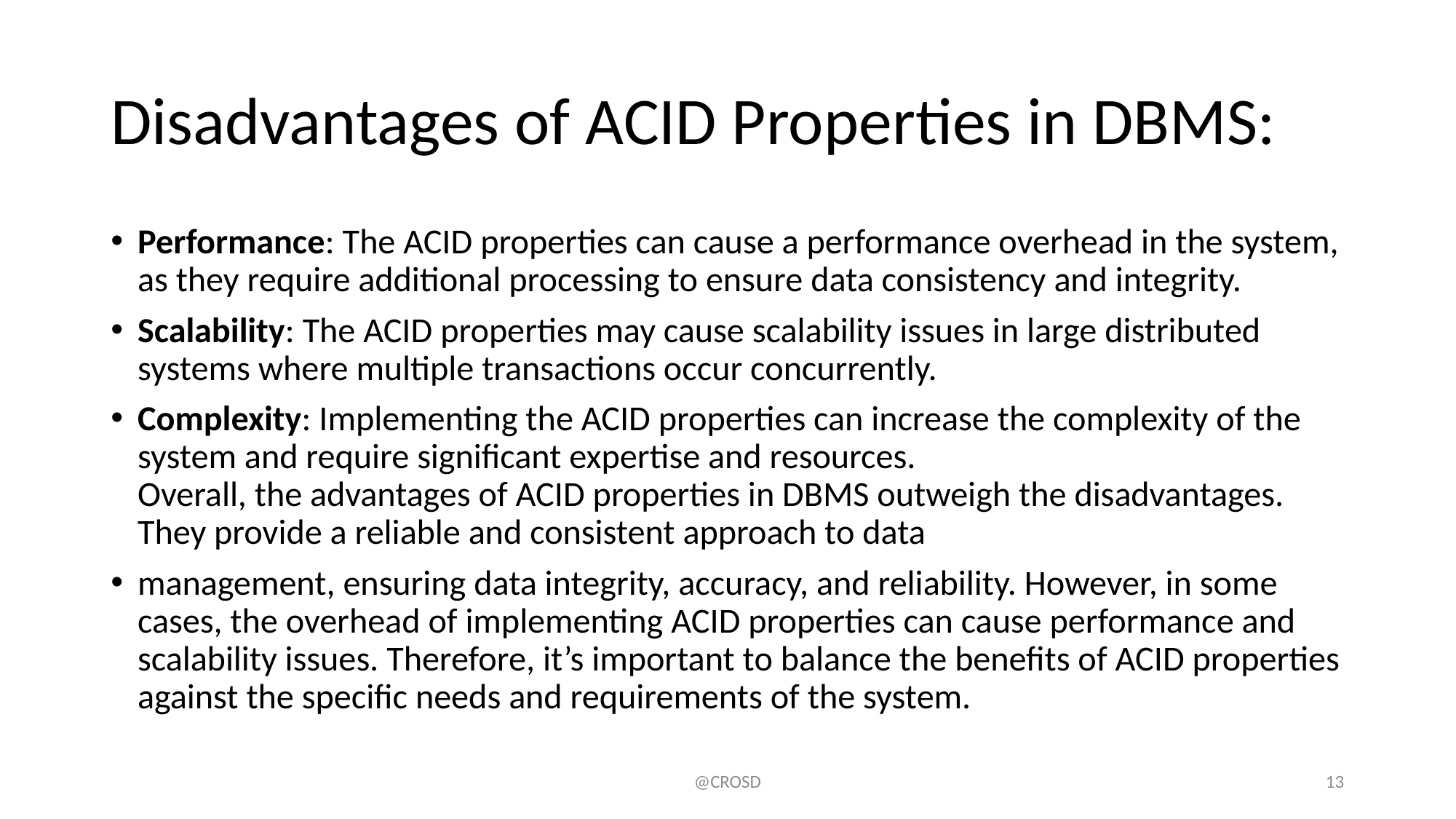

# Disadvantages of ACID Properties in DBMS:
Performance: The ACID properties can cause a performance overhead in the system, as they require additional processing to ensure data consistency and integrity.
Scalability: The ACID properties may cause scalability issues in large distributed systems where multiple transactions occur concurrently.
Complexity: Implementing the ACID properties can increase the complexity of the system and require significant expertise and resources.
Overall, the advantages of ACID properties in DBMS outweigh the disadvantages. They provide a reliable and consistent approach to data
management, ensuring data integrity, accuracy, and reliability. However, in some cases, the overhead of implementing ACID properties can cause performance and scalability issues. Therefore, it’s important to balance the benefits of ACID properties against the specific needs and requirements of the system.
@CROSD
13